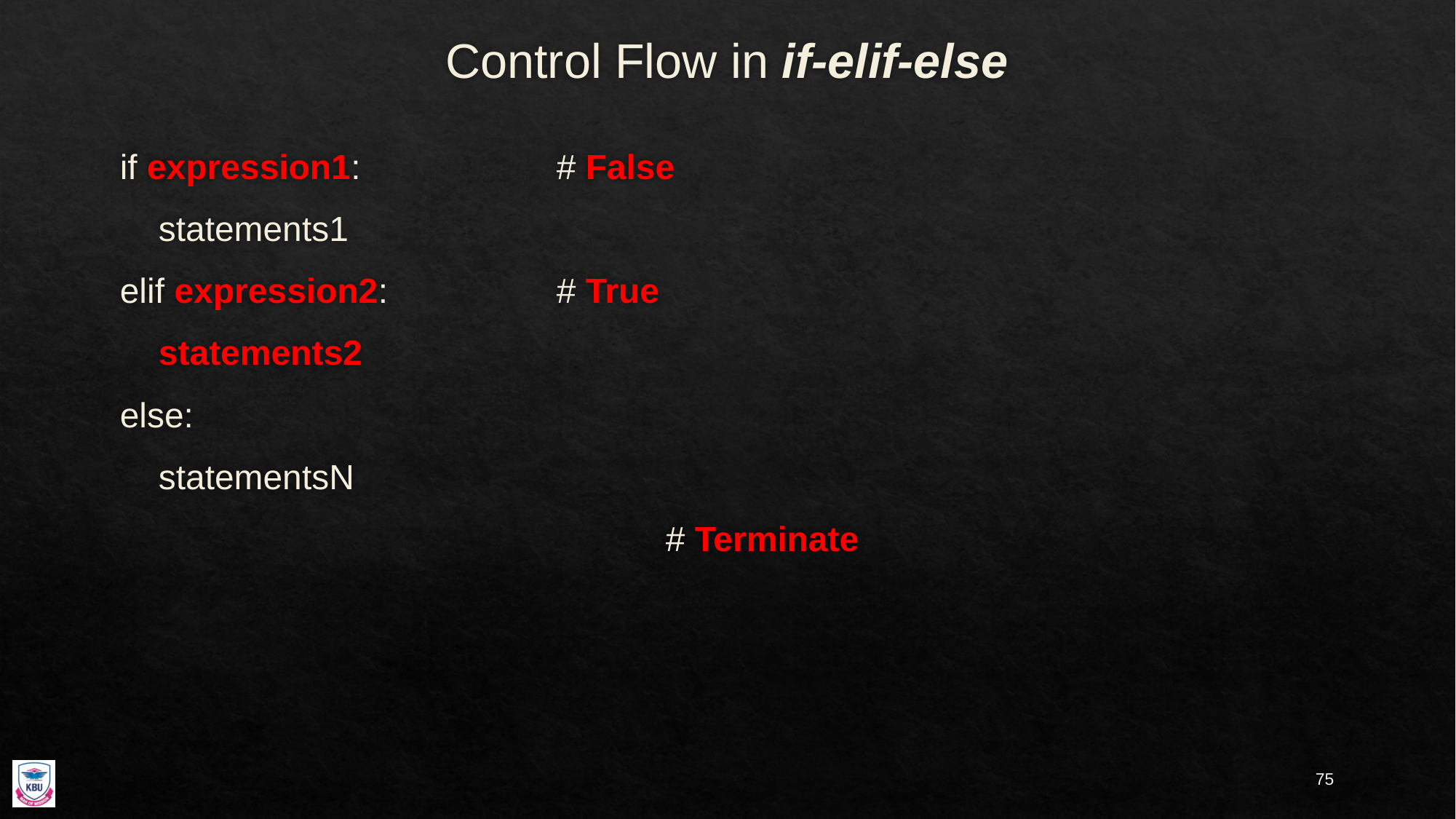

# Control Flow in if-elif-else
if expression1:		# False
    statements1
elif expression2:		# True
    statements2
else:
    statementsN
					# Terminate
75